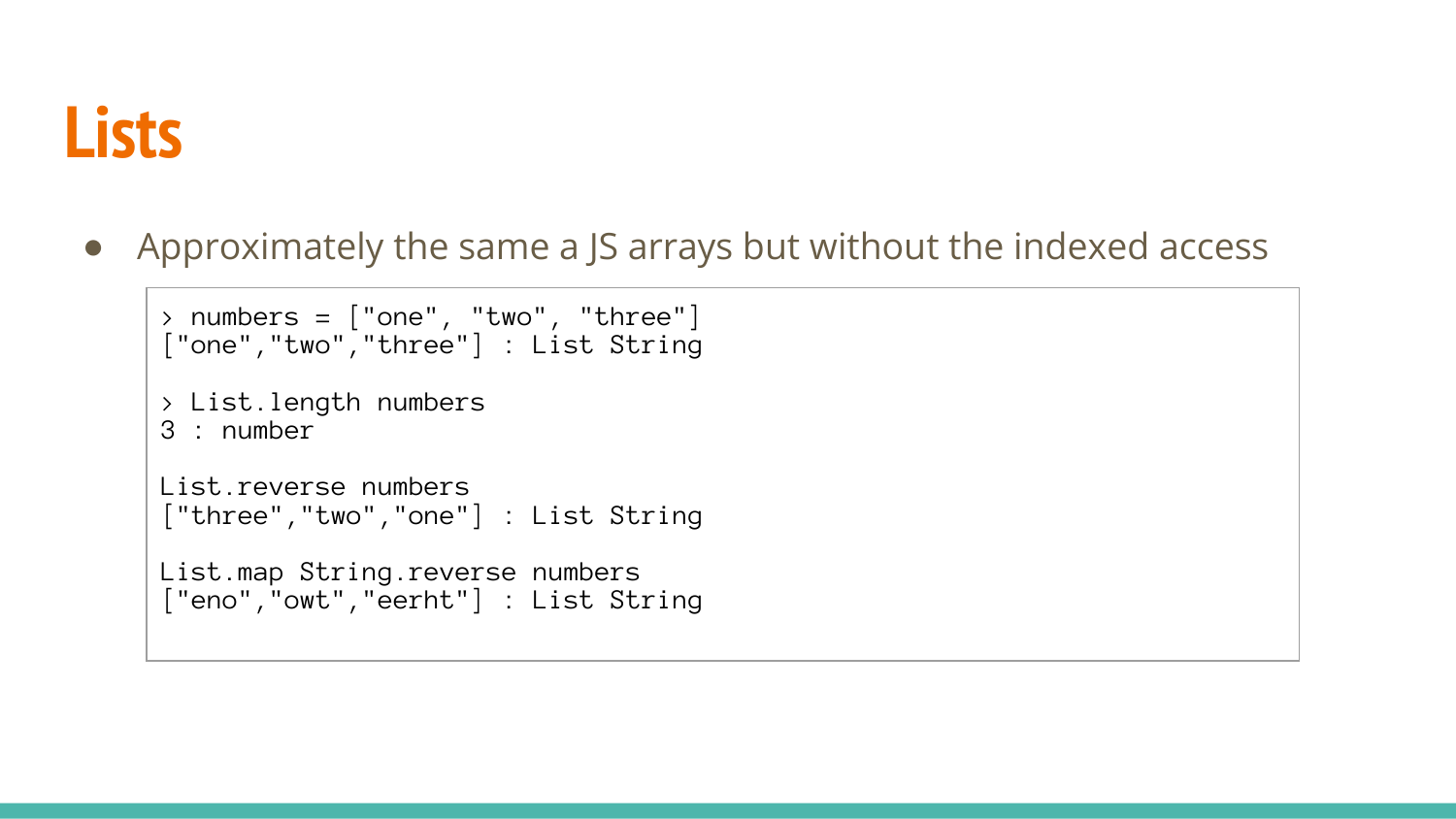

# Lists
Approximately the same a JS arrays but without the indexed access

| > numbers = ["one", "two", "three"] ["one","two","three"] : List String > List.length numbers 3 : number List.reverse numbers ["three","two","one"] : List String List.map String.reverse numbers ["eno","owt","eerht"] : List String |
| --- |